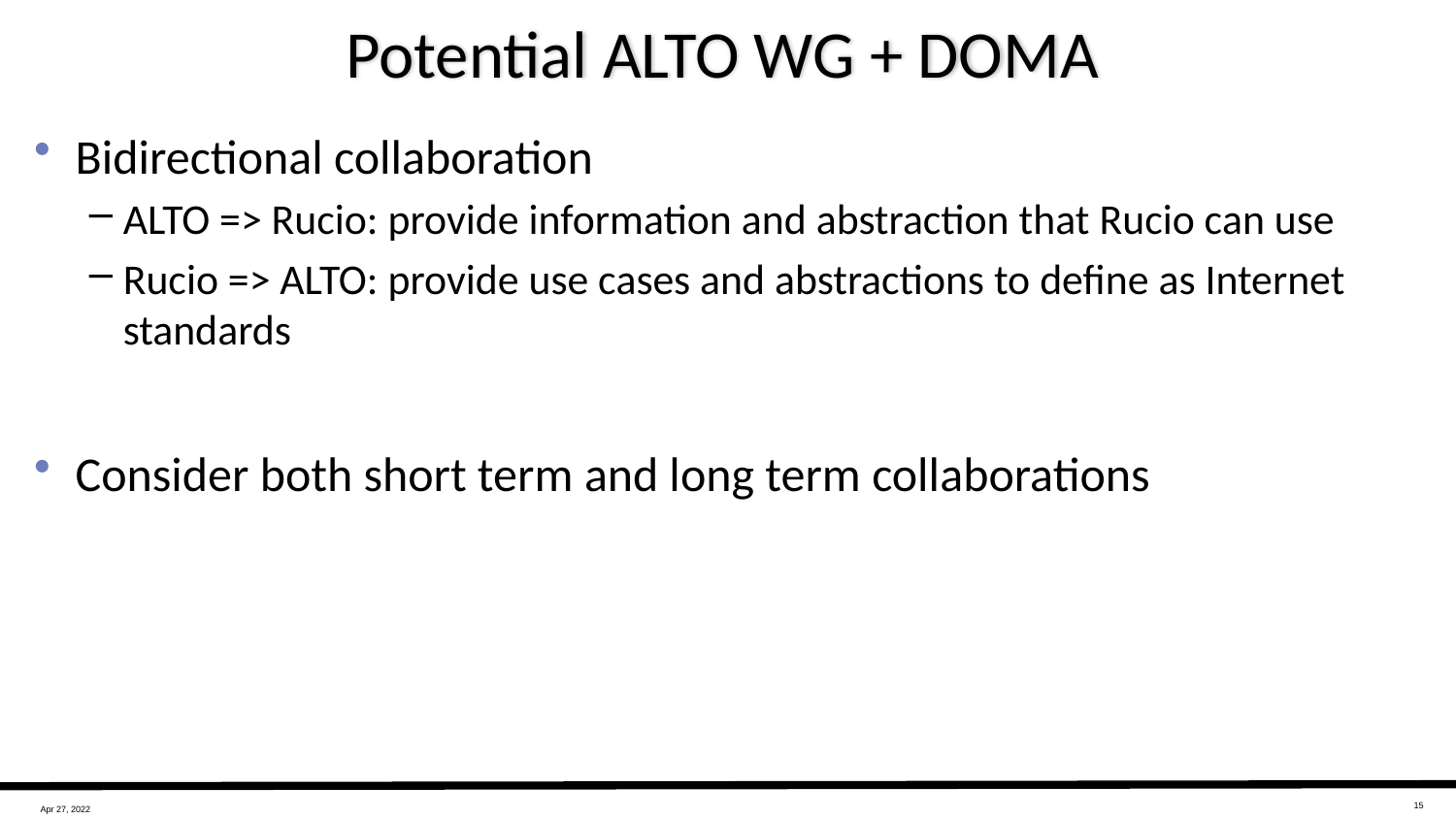

# Potential ALTO WG + DOMA
Bidirectional collaboration
ALTO => Rucio: provide information and abstraction that Rucio can use
Rucio => ALTO: provide use cases and abstractions to define as Internet standards

Consider both short term and long term collaborations